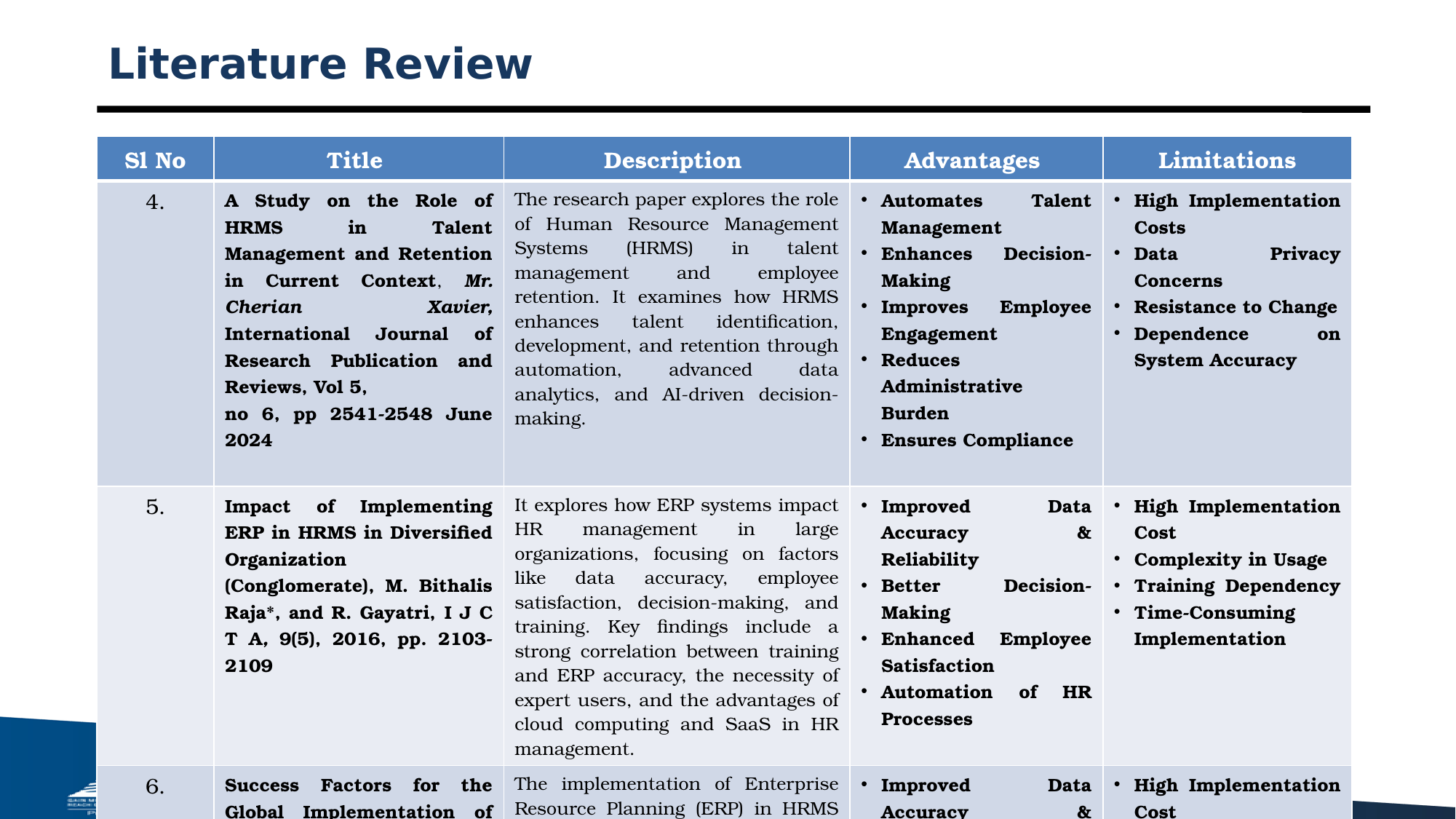

# Literature Review
| Sl No | Title | Description | Advantages | Limitations |
| --- | --- | --- | --- | --- |
| 4. | A Study on the Role of HRMS in Talent Management and Retention in Current Context, Mr. Cherian Xavier, International Journal of Research Publication and Reviews, Vol 5, no 6, pp 2541-2548 June 2024 | The research paper explores the role of Human Resource Management Systems (HRMS) in talent management and employee retention. It examines how HRMS enhances talent identification, development, and retention through automation, advanced data analytics, and AI-driven decision-making. | Automates Talent Management Enhances Decision-Making Improves Employee Engagement Reduces Administrative Burden Ensures Compliance | High Implementation Costs Data Privacy Concerns Resistance to Change Dependence on System Accuracy |
| 5. | Impact of Implementing ERP in HRMS in Diversified Organization (Conglomerate), M. Bithalis Raja\*, and R. Gayatri, I J C T A, 9(5), 2016, pp. 2103-2109 | It explores how ERP systems impact HR management in large organizations, focusing on factors like data accuracy, employee satisfaction, decision-making, and training. Key findings include a strong correlation between training and ERP accuracy, the necessity of expert users, and the advantages of cloud computing and SaaS in HR management. | Improved Data Accuracy & Reliability Better Decision-Making Enhanced Employee Satisfaction Automation of HR Processes | High Implementation Cost Complexity in Usage Training Dependency Time-Consuming Implementation |
| 6. | Success Factors for the Global Implementation of ERP / HRMS Software, University of Nebraska at Omaha | The implementation of Enterprise Resource Planning (ERP) in HRMS helps organizations streamline HR functions, improve data accuracy, and support decision-making. However, it also comes with challenges such as high costs, resistance to change, and integration issues. | Improved Data Accuracy & Reliability Better Decision-Making Automation of HR Functions Employee Satisfaction & Flexibility Integration Across Departments | High Implementation Cost Complexity in Usage Resistance to Change Time-Consuming Deployment |